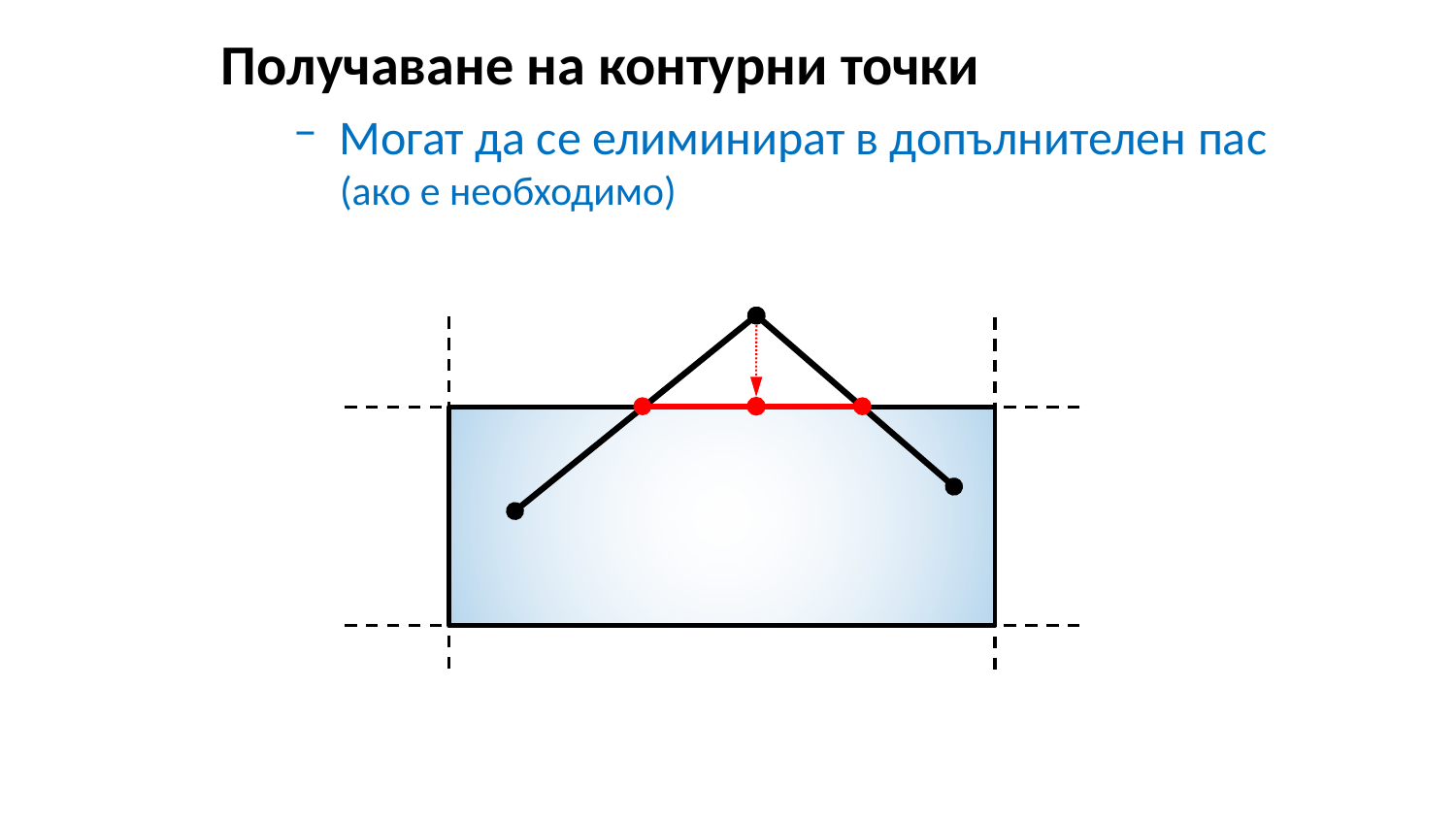

Получаване на контурни точки
Могат да се елиминират в допълнителен пас
(ако е необходимо)